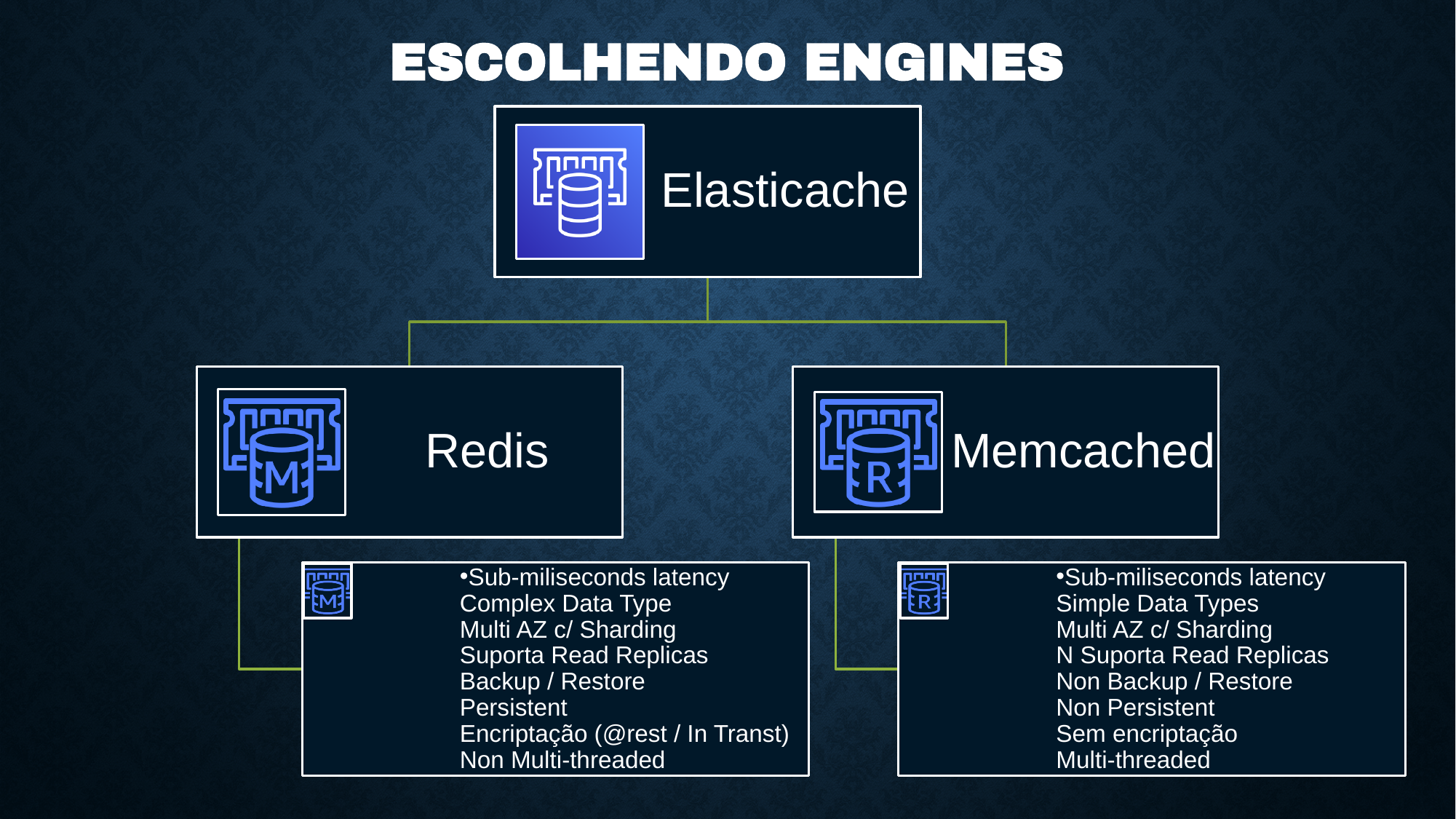

# Escolhendo Engines
Elasticache
Redis
Sub-miliseconds latency
Complex Data Type
Multi AZ c/ Sharding
Suporta Read Replicas
Backup / Restore
Persistent
Encriptação (@rest / In Transt)
Non Multi-threaded
Memcached
Sub-miliseconds latency
Simple Data Types
Multi AZ c/ Sharding
N Suporta Read Replicas
Non Backup / Restore
Non Persistent
Sem encriptação
Multi-threaded